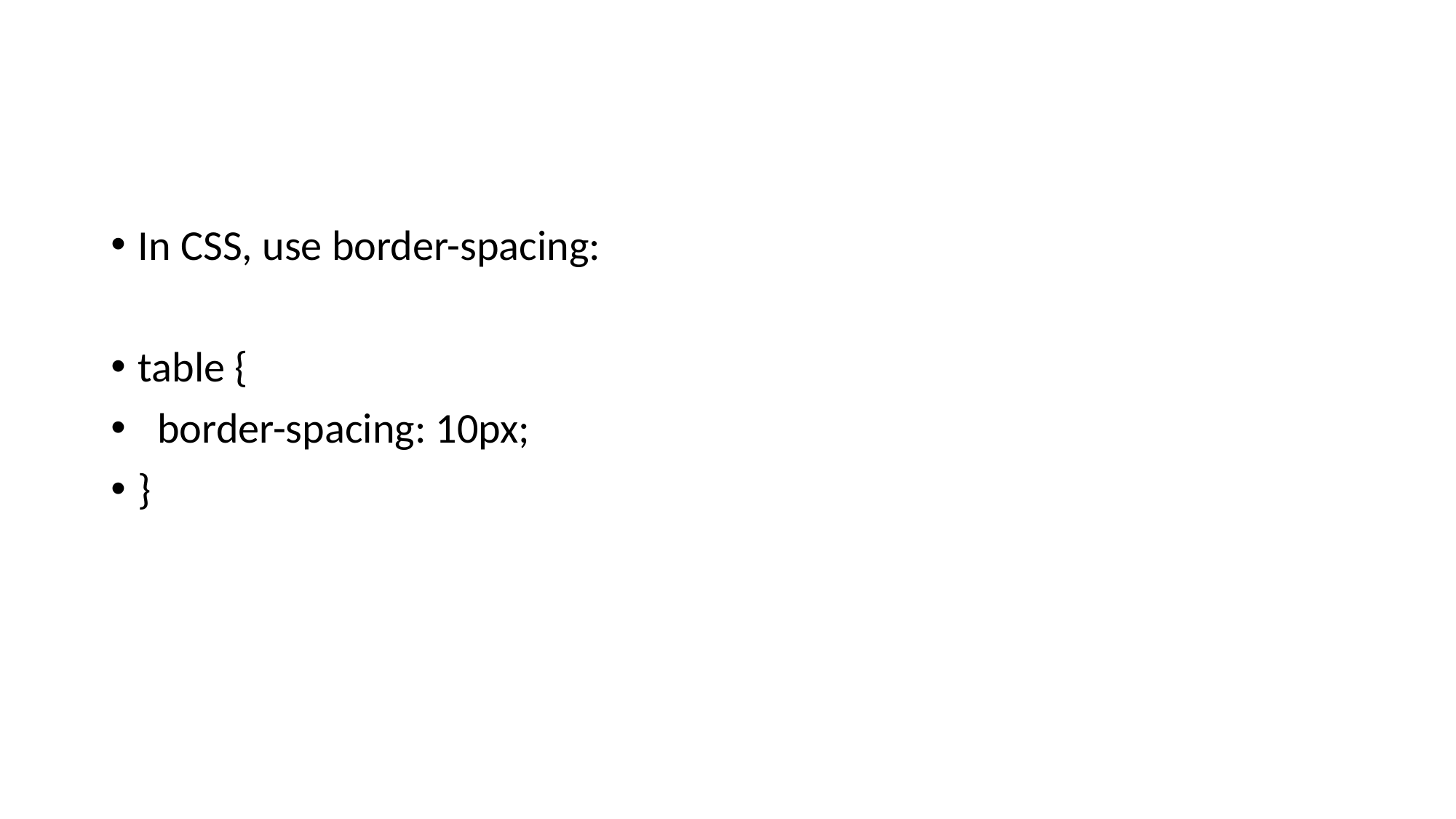

#
In CSS, use border-spacing:

table {
  border-spacing: 10px;
}